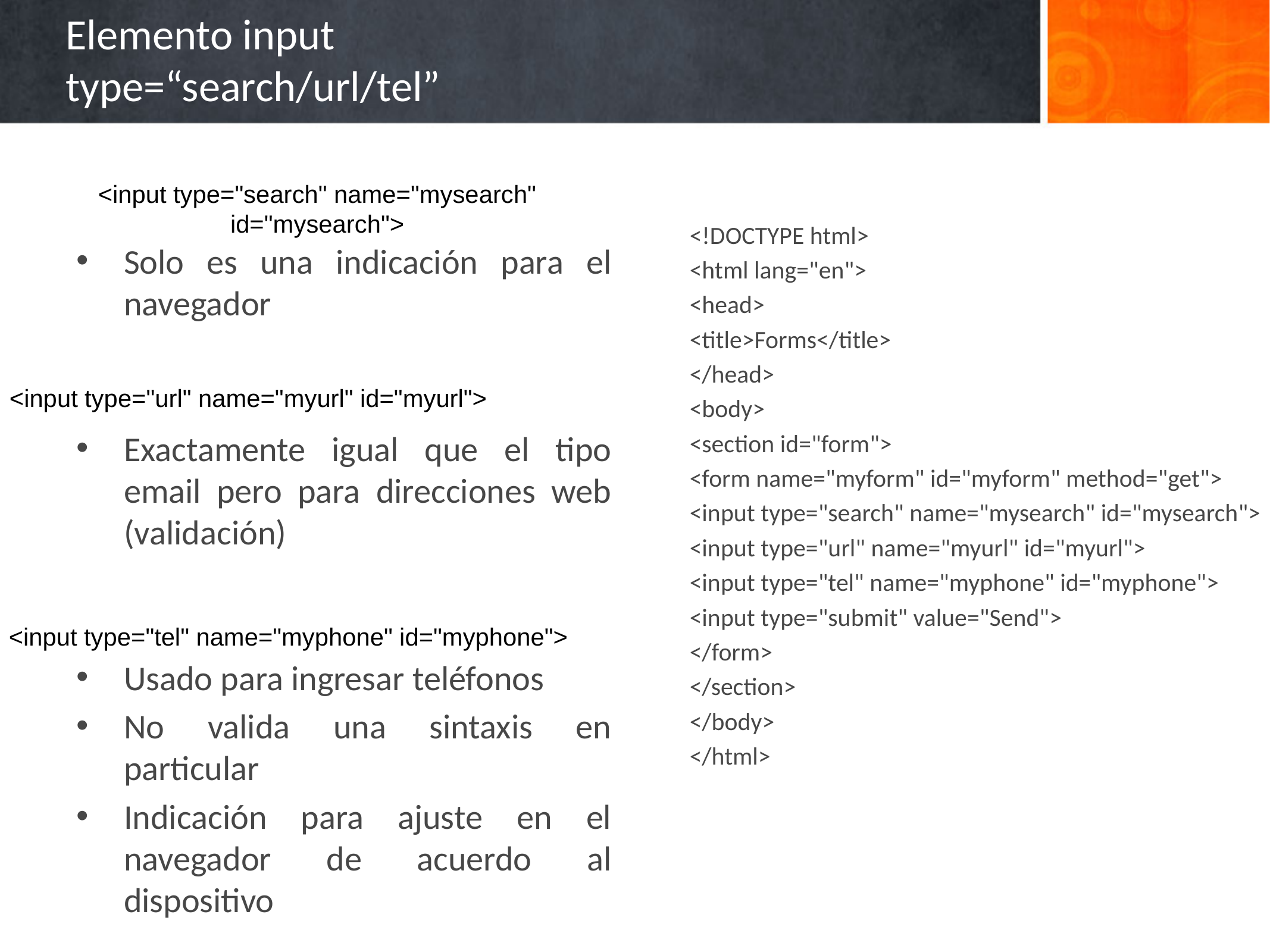

# Elemento input type=“search/url/tel”
<input type="search" name="mysearch" id="mysearch">
<!DOCTYPE html>
<html lang="en">
<head>
<title>Forms</title>
</head>
<body>
<section id="form">
<form name="myform" id="myform" method="get">
<input type="search" name="mysearch" id="mysearch">
<input type="url" name="myurl" id="myurl">
<input type="tel" name="myphone" id="myphone">
<input type="submit" value="Send">
</form>
</section>
</body>
</html>

Solo es una indicación para el navegador

Exactamente igual que el tipo email pero para direcciones web (validación)

Usado para ingresar teléfonos
No valida una sintaxis en particular
Indicación para ajuste en el navegador de acuerdo al dispositivo
<input type="url" name="myurl" id="myurl">
<input type="tel" name="myphone" id="myphone">